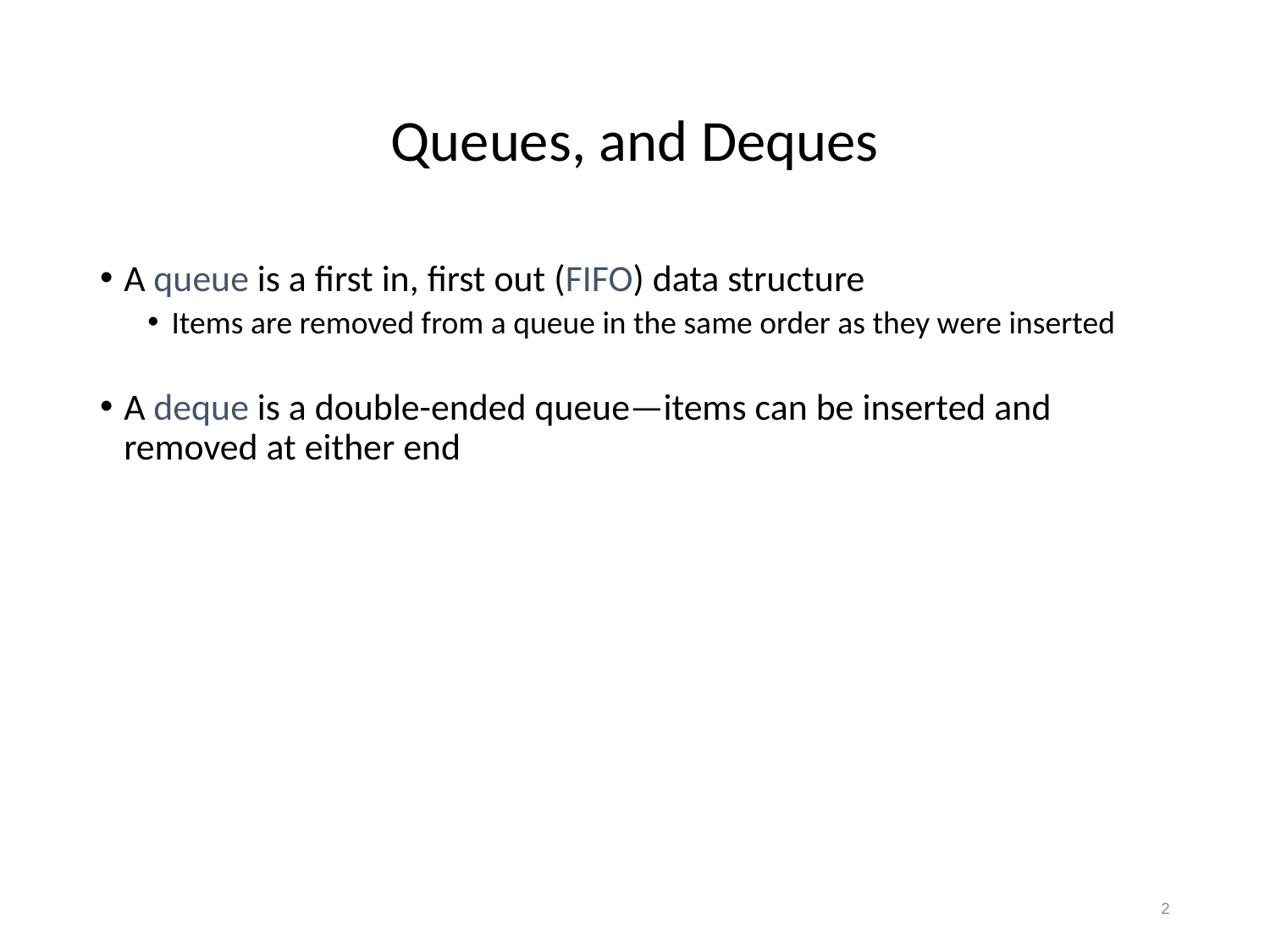

# Queues, and Deques
A queue is a first in, first out (FIFO) data structure
Items are removed from a queue in the same order as they were inserted
A deque is a double-ended queue—items can be inserted and removed at either end
2